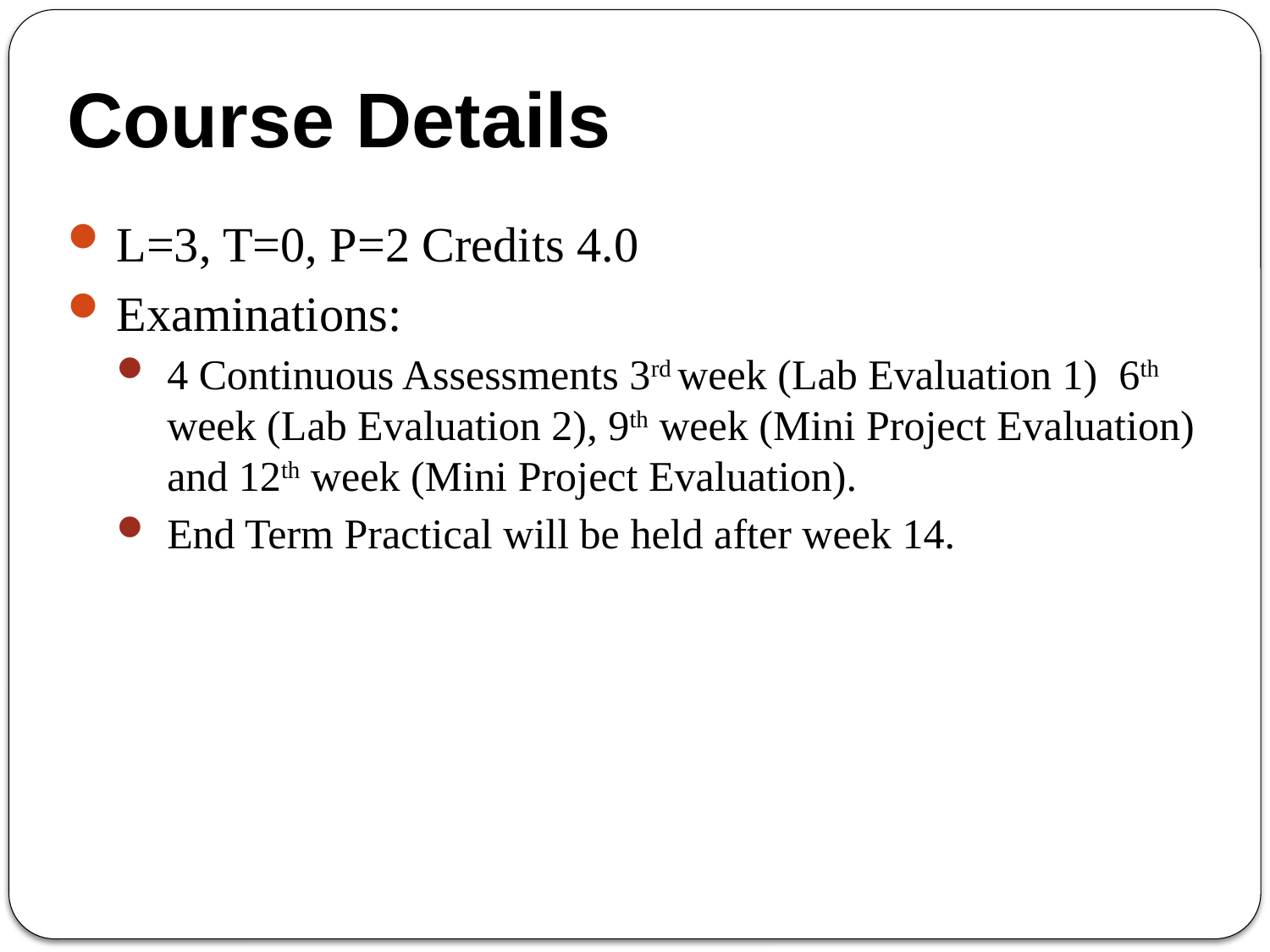

Course Details
L=3, T=0, P=2 Credits 4.0
Examinations:
4 Continuous Assessments 3rd week (Lab Evaluation 1)  6th week (Lab Evaluation 2), 9th week (Mini Project Evaluation) and 12th week (Mini Project Evaluation).
End Term Practical will be held after week 14.